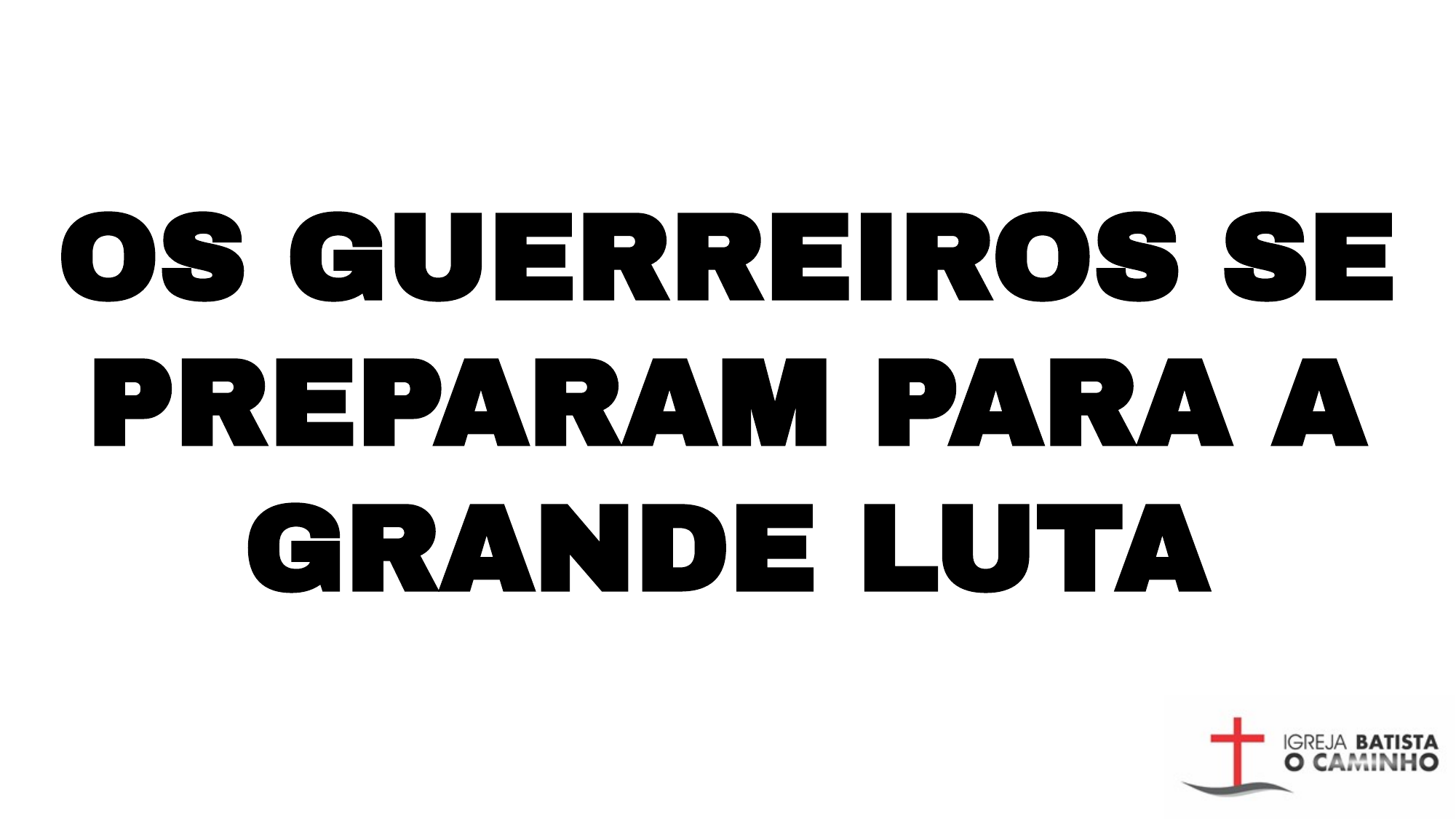

OS GUERREIROS SE PREPARAM PARA A GRANDE LUTA

#